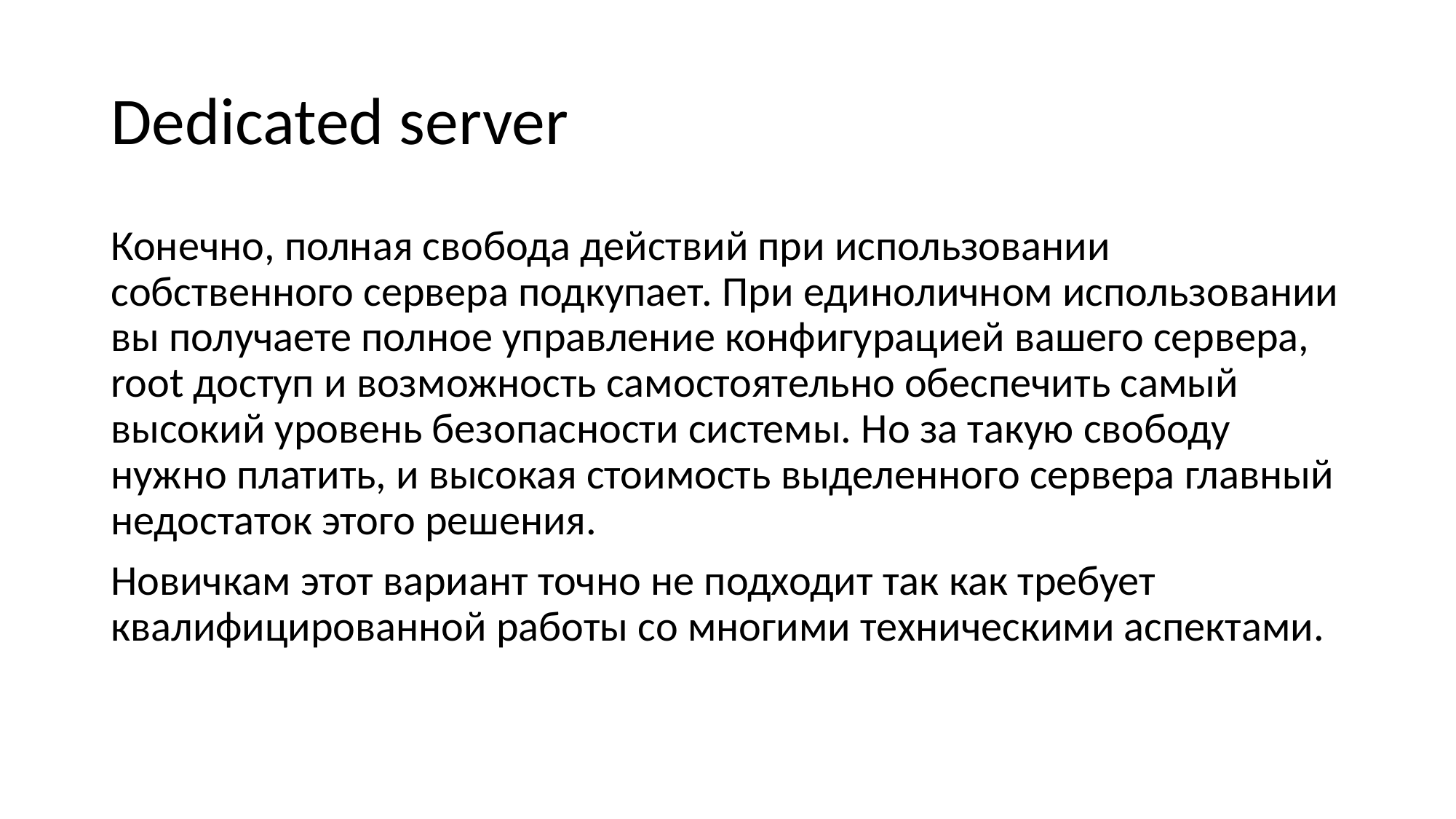

# Dedicated server
Конечно, полная свобода действий при использовании собственного сервера подкупает. При единоличном использовании вы получаете полное управление конфигурацией вашего сервера, root доступ и возможность самостоятельно обеспечить самый высокий уровень безопасности системы. Но за такую свободу нужно платить, и высокая стоимость выделенного сервера главный недостаток этого решения.
Новичкам этот вариант точно не подходит так как требует квалифицированной работы со многими техническими аспектами.